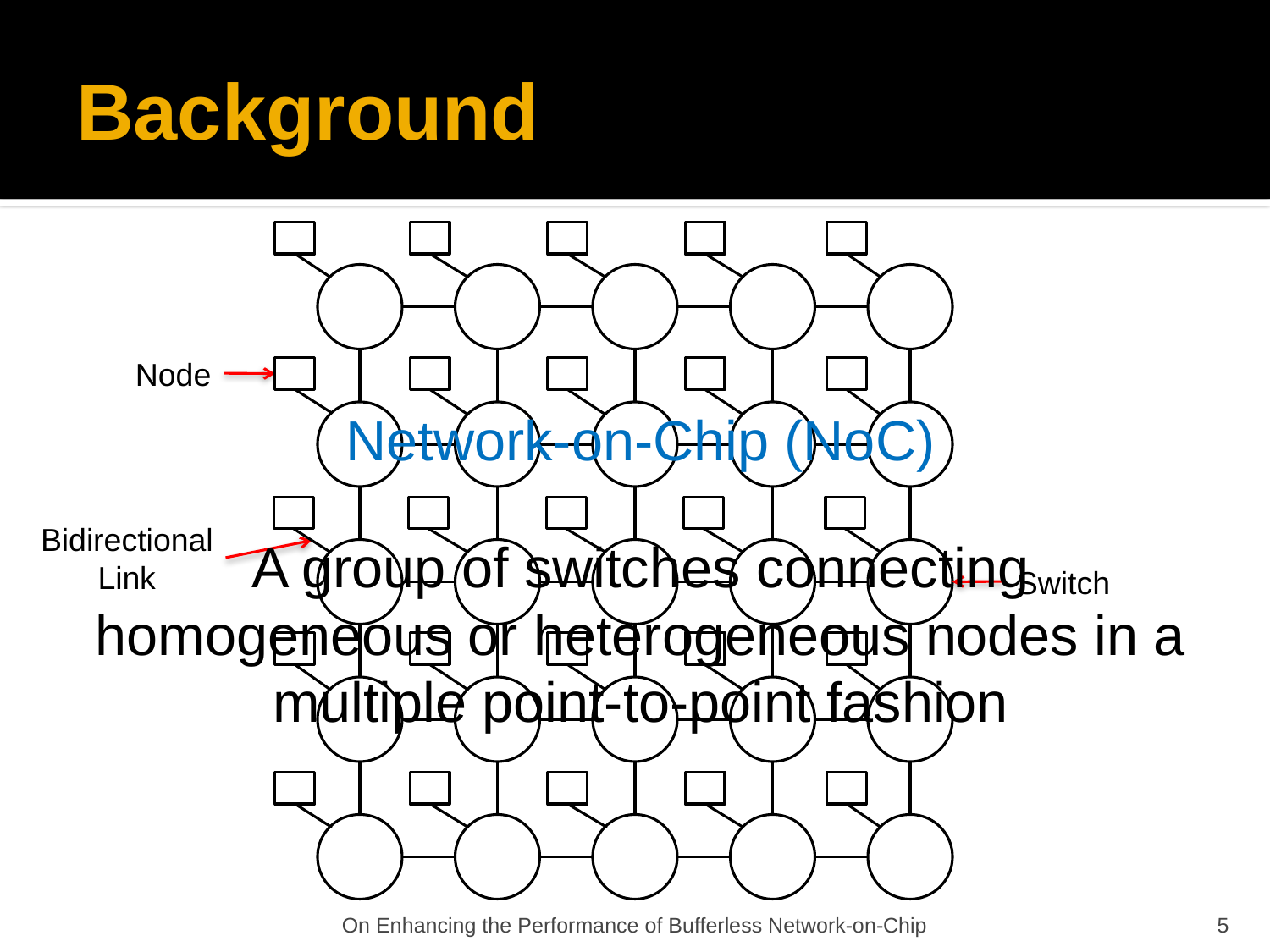

# Background

Node

Network-on-Chip (NoC)

A group of switches connecting homogeneous or heterogeneous nodes in a multiple point-to-point fashion

Bidirectional
Link

Switch

On Enhancing the Performance of Bufferless Network-on-Chip
5